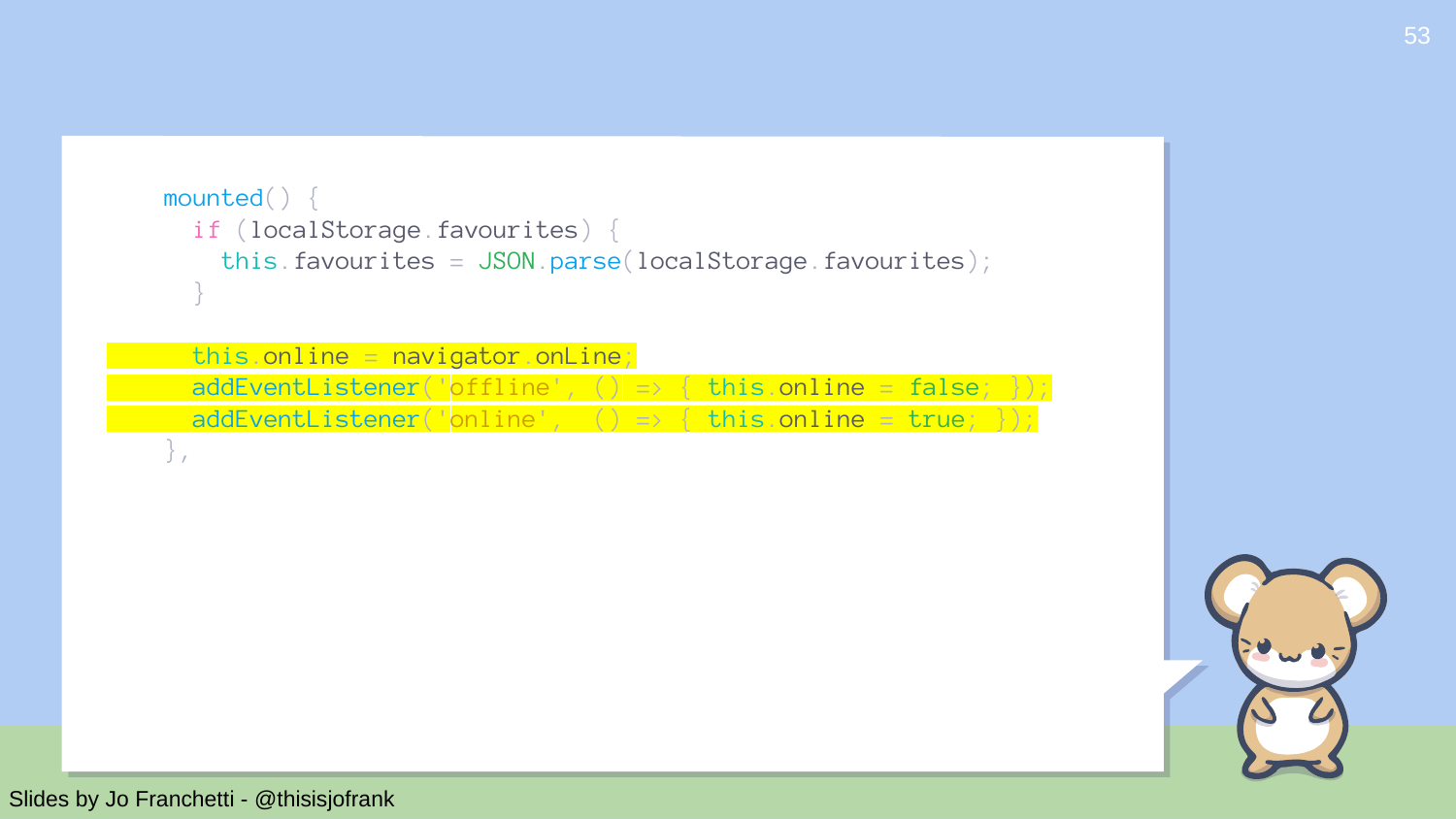

#
53
    mounted() {
      if (localStorage.favourites) {
        this.favourites = JSON.parse(localStorage.favourites);
      }

      this.online = navigator.onLine;
      addEventListener('offline', () => { this.online = false; });
      addEventListener('online',  () => { this.online = true; });
    },